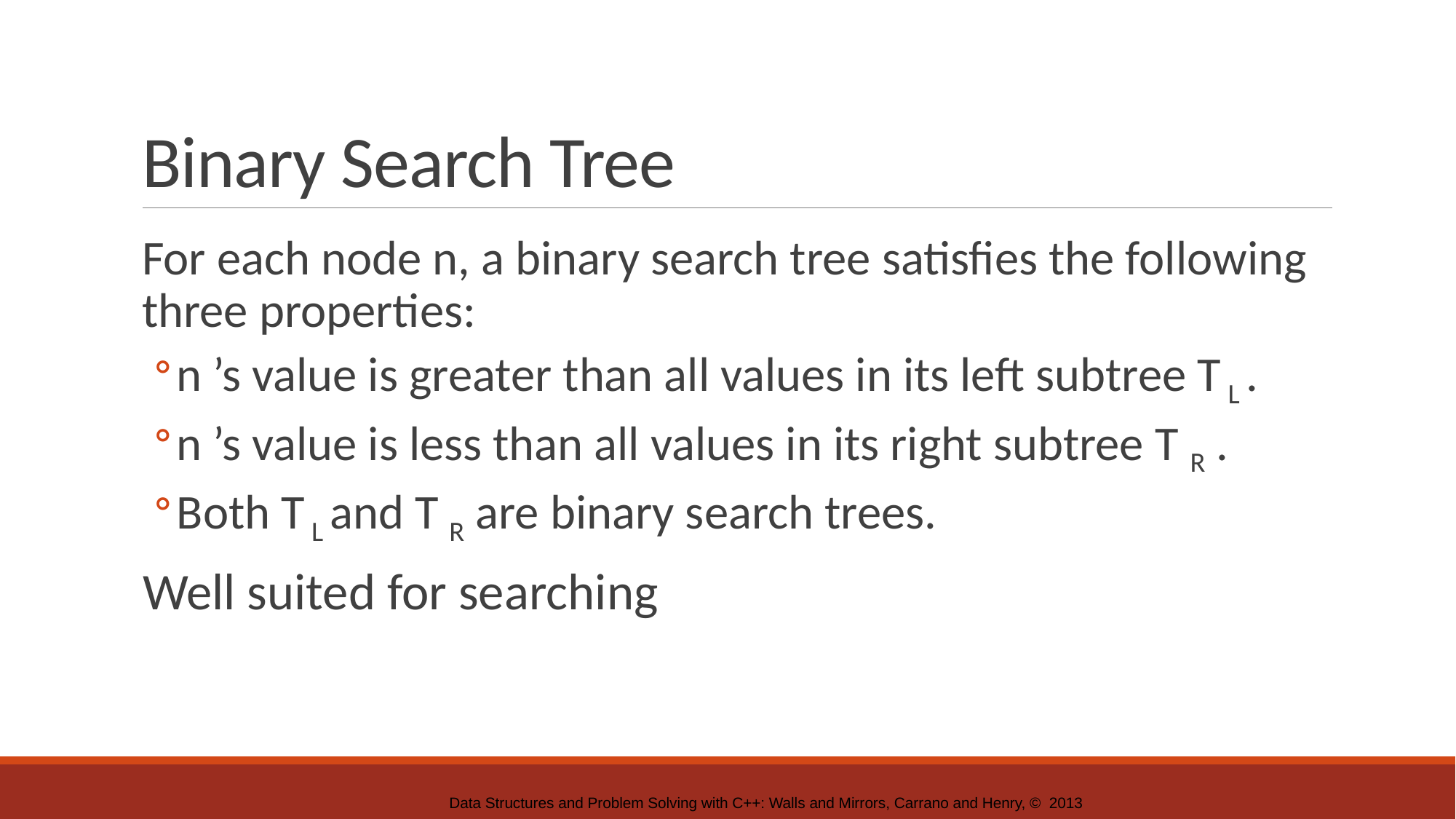

# Binary Search Tree
For each node n, a binary search tree satisfies the following three properties:
n ’s value is greater than all values in its left subtree T L .
n ’s value is less than all values in its right subtree T R .
Both T L and T R are binary search trees.
Well suited for searching
Data Structures and Problem Solving with C++: Walls and Mirrors, Carrano and Henry, ©  2013